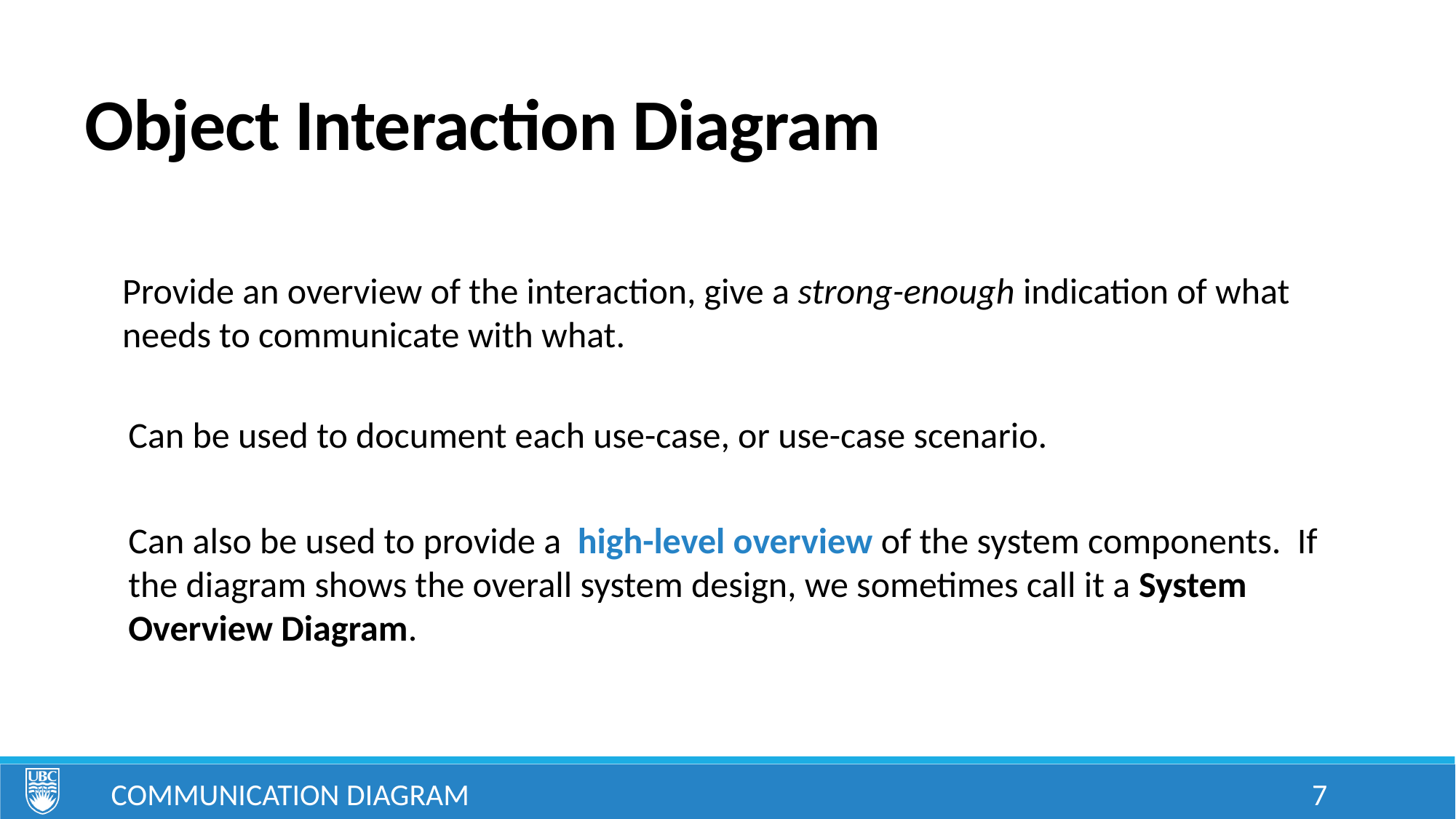

# Object Interaction Diagram
Provide an overview of the interaction, give a strong-enough indication of what needs to communicate with what.
Can be used to document each use-case, or use-case scenario.

Can also be used to provide a  high-level overview of the system components.  If the diagram shows the overall system design, we sometimes call it a System Overview Diagram.
Communication Diagram
7